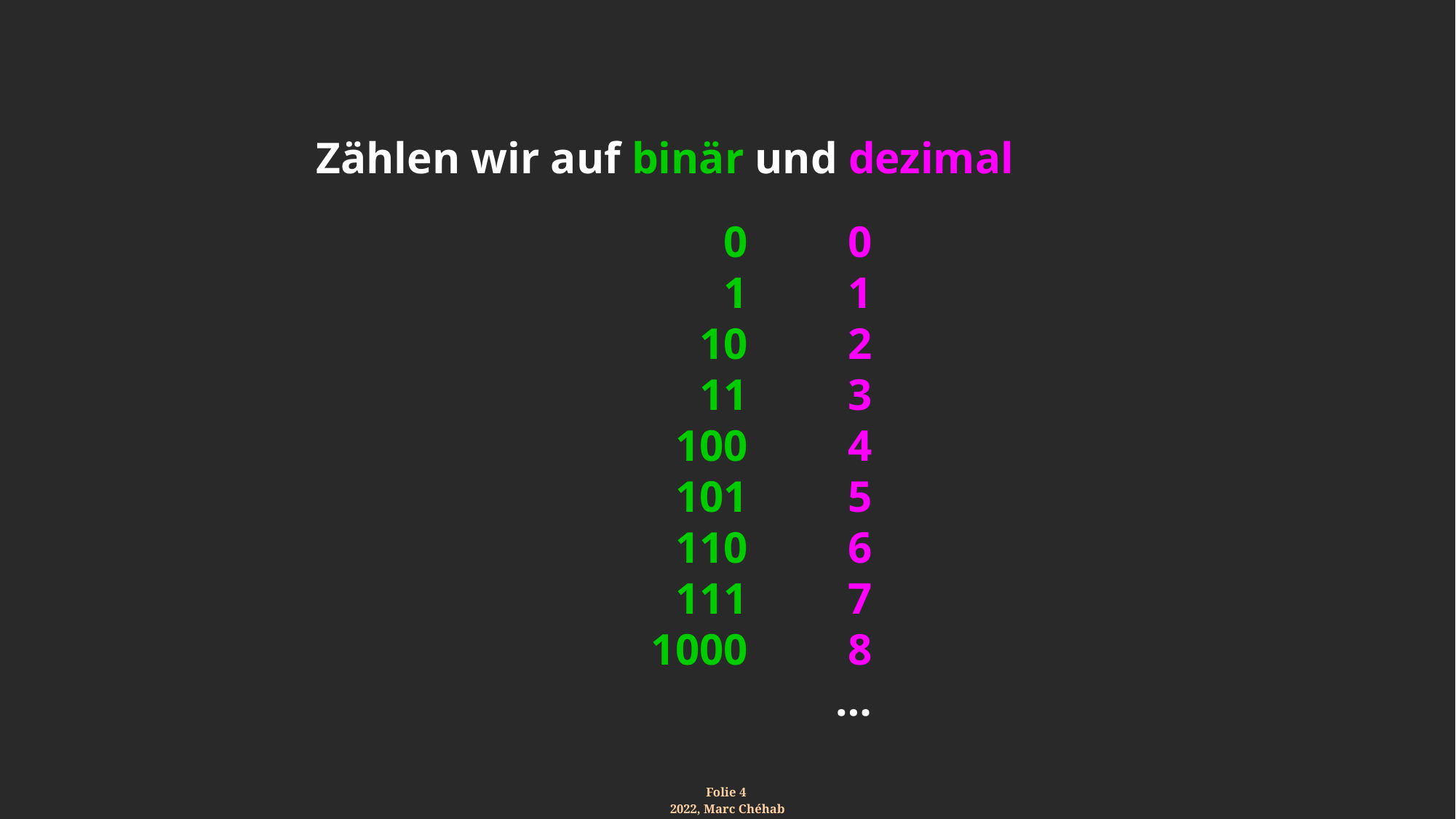

Zählen wir auf binär und dezimal
0         0
1         1
10         2
11         3
100         4
101         5
110         6
111         7
1000         8
…